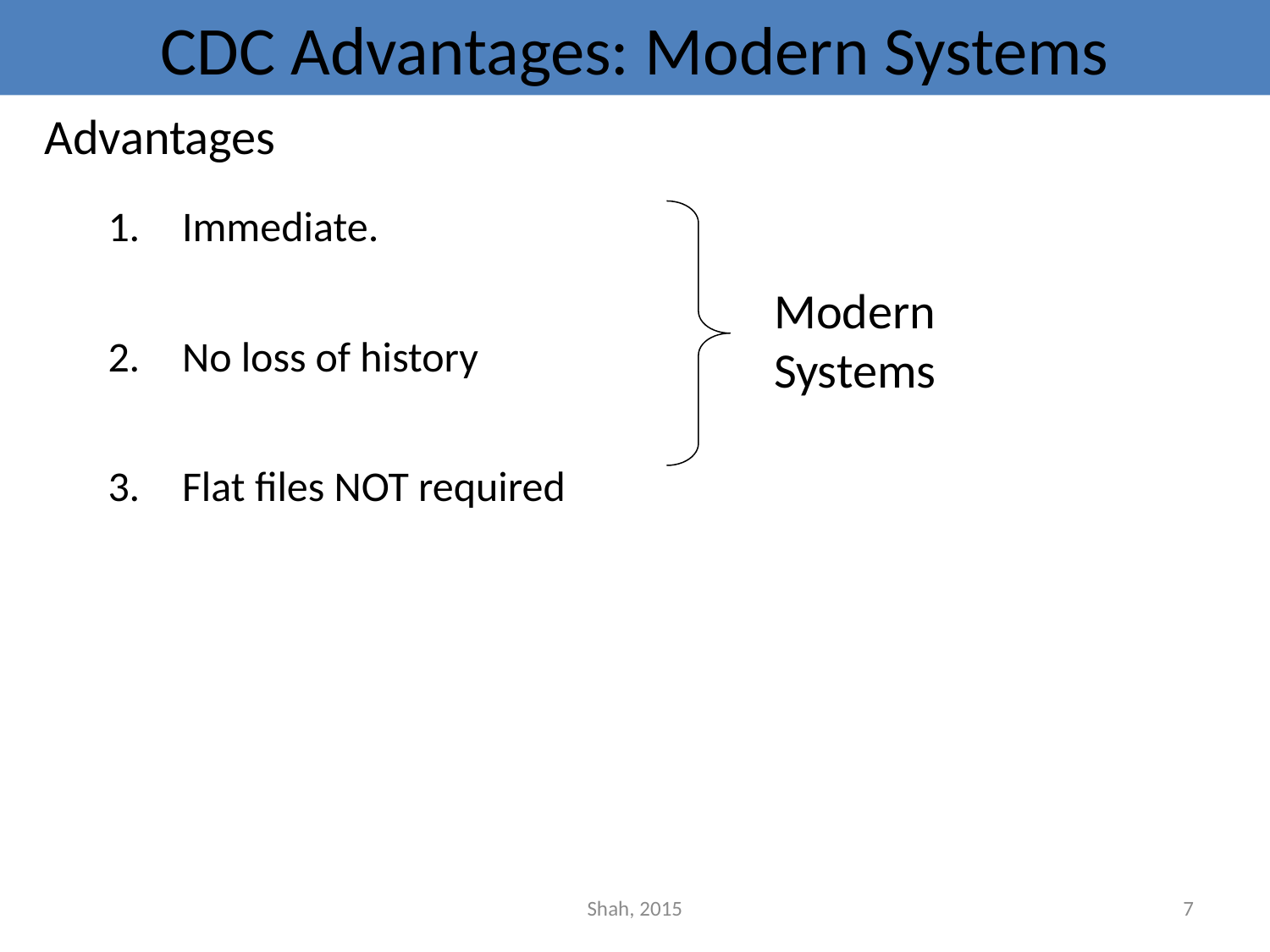

# CDC Advantages: Modern Systems
Advantages

Immediate.

No loss of history

Flat files NOT required

Modern
Systems
Shah, 2015
7